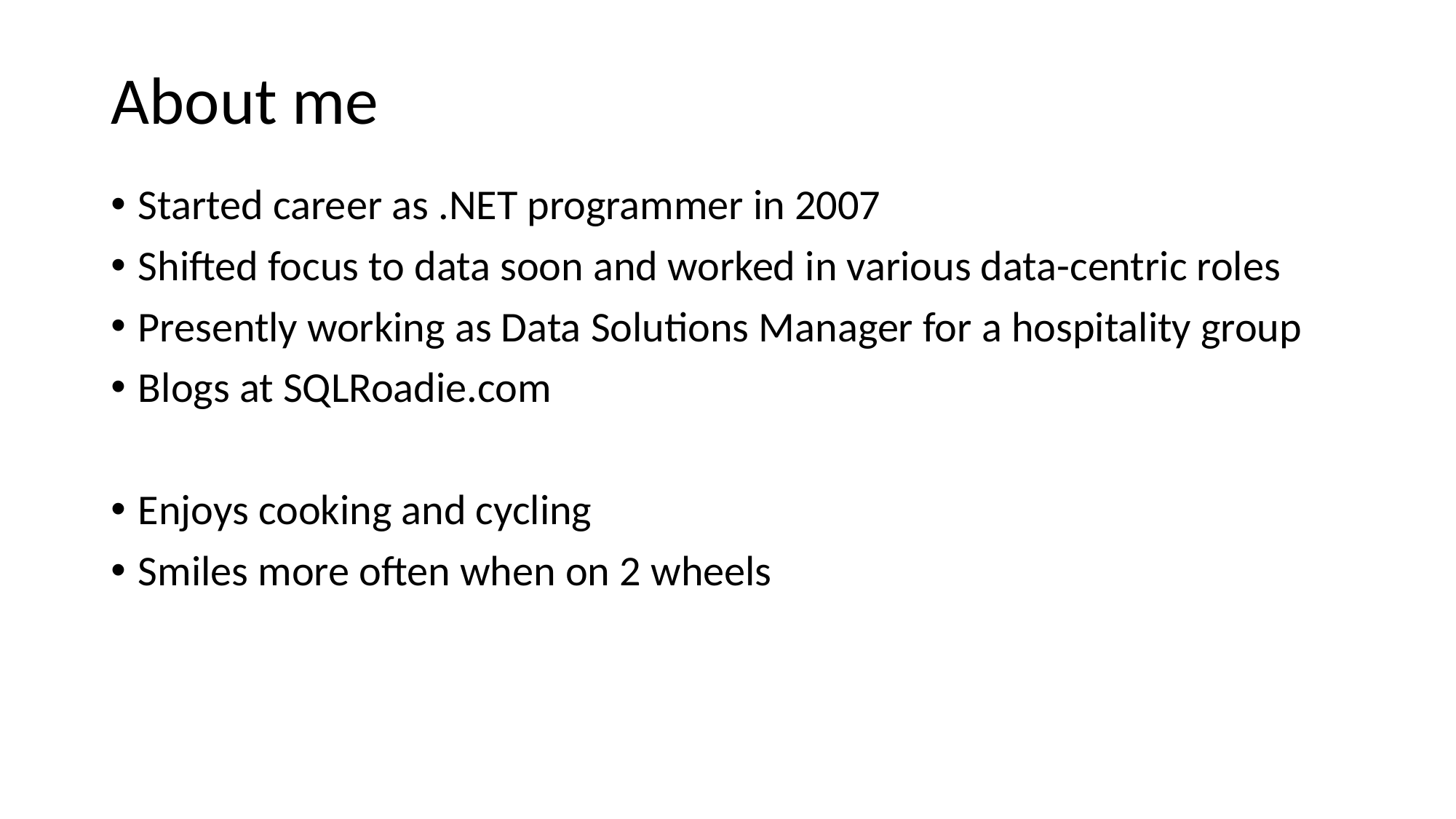

# About me
Started career as .NET programmer in 2007
Shifted focus to data soon and worked in various data-centric roles
Presently working as Data Solutions Manager for a hospitality group
Blogs at SQLRoadie.com

Enjoys cooking and cycling
Smiles more often when on 2 wheels